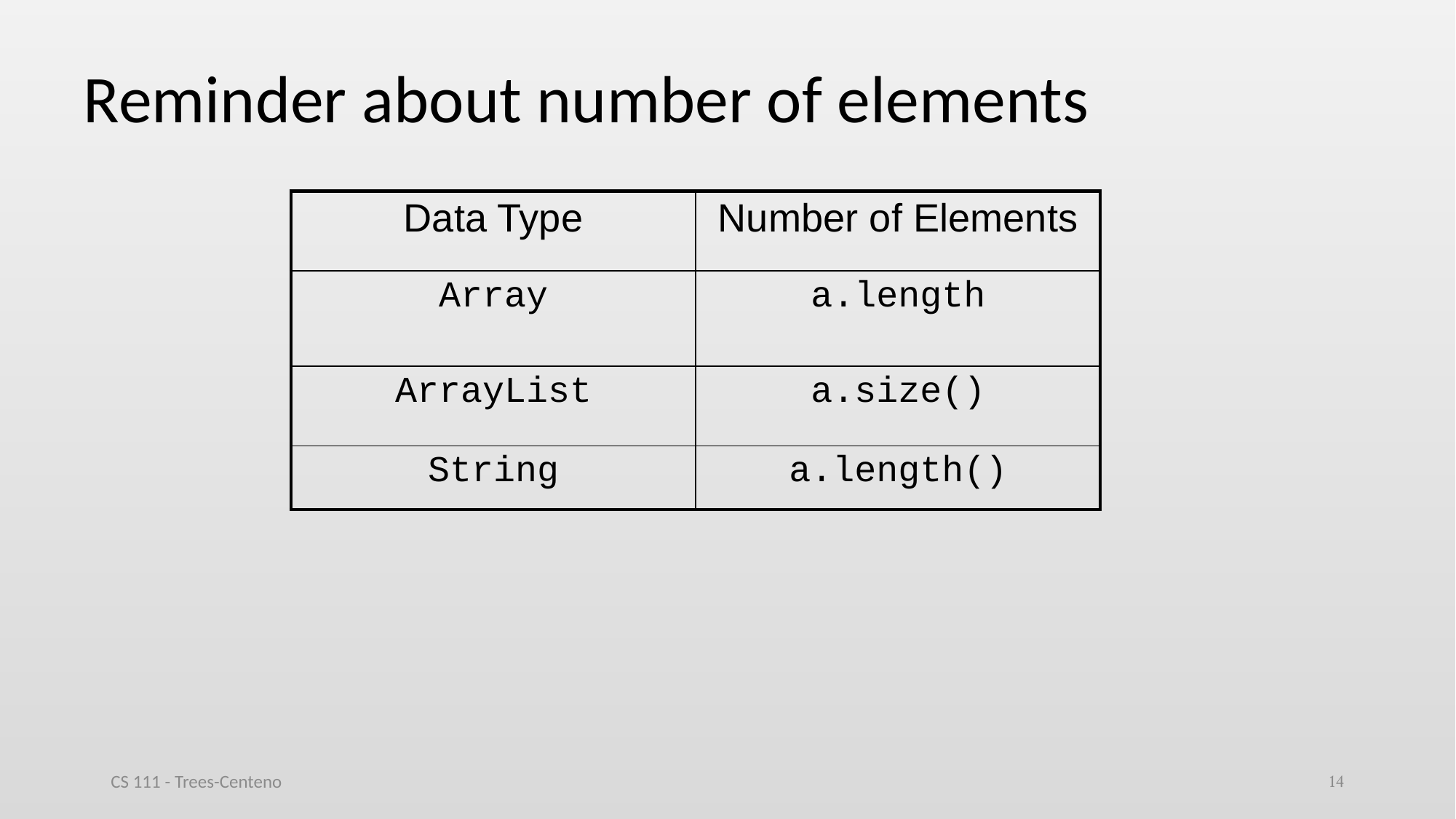

# Reminder about number of elements
| Data Type | Number of Elements |
| --- | --- |
| Array | a.length |
| ArrayList | a.size() |
| String | a.length() |
CS 111 - Trees-Centeno
14